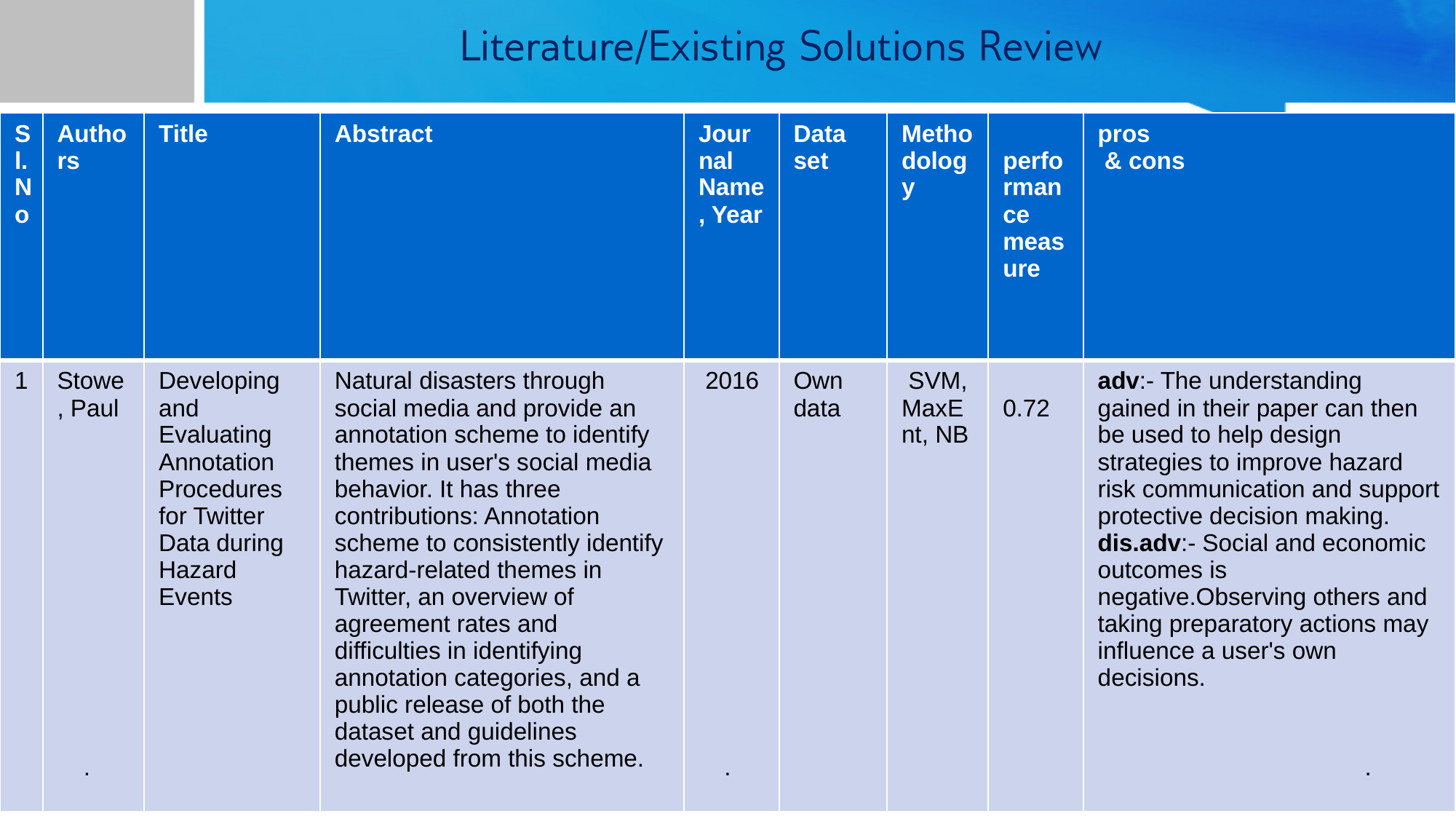

# Literature/Existing Solutions Review
| Sl. No | Authors | Title | Abstract | Journal Name, Year | Data set | Methodology | performance measure | pros & cons |
| --- | --- | --- | --- | --- | --- | --- | --- | --- |
| 1 | Stowe, Paul | Developing and Evaluating Annotation Procedures for Twitter Data during Hazard Events | Natural disasters through social media and provide an annotation scheme to identify themes in user's social media behavior. It has three contributions: Annotation scheme to consistently identify hazard-related themes in Twitter, an overview of agreement rates and difficulties in identifying annotation categories, and a public release of both the dataset and guidelines developed from this scheme. | 2016 | Own data | SVM, MaxEnt, NB | 0.72 | adv:- The understanding gained in their paper can then be used to help design strategies to improve hazard risk communication and support protective decision making. dis.adv:- Social and economic outcomes is negative.Observing others and taking preparatory actions may influence a user's own decisions. |
.
.
.